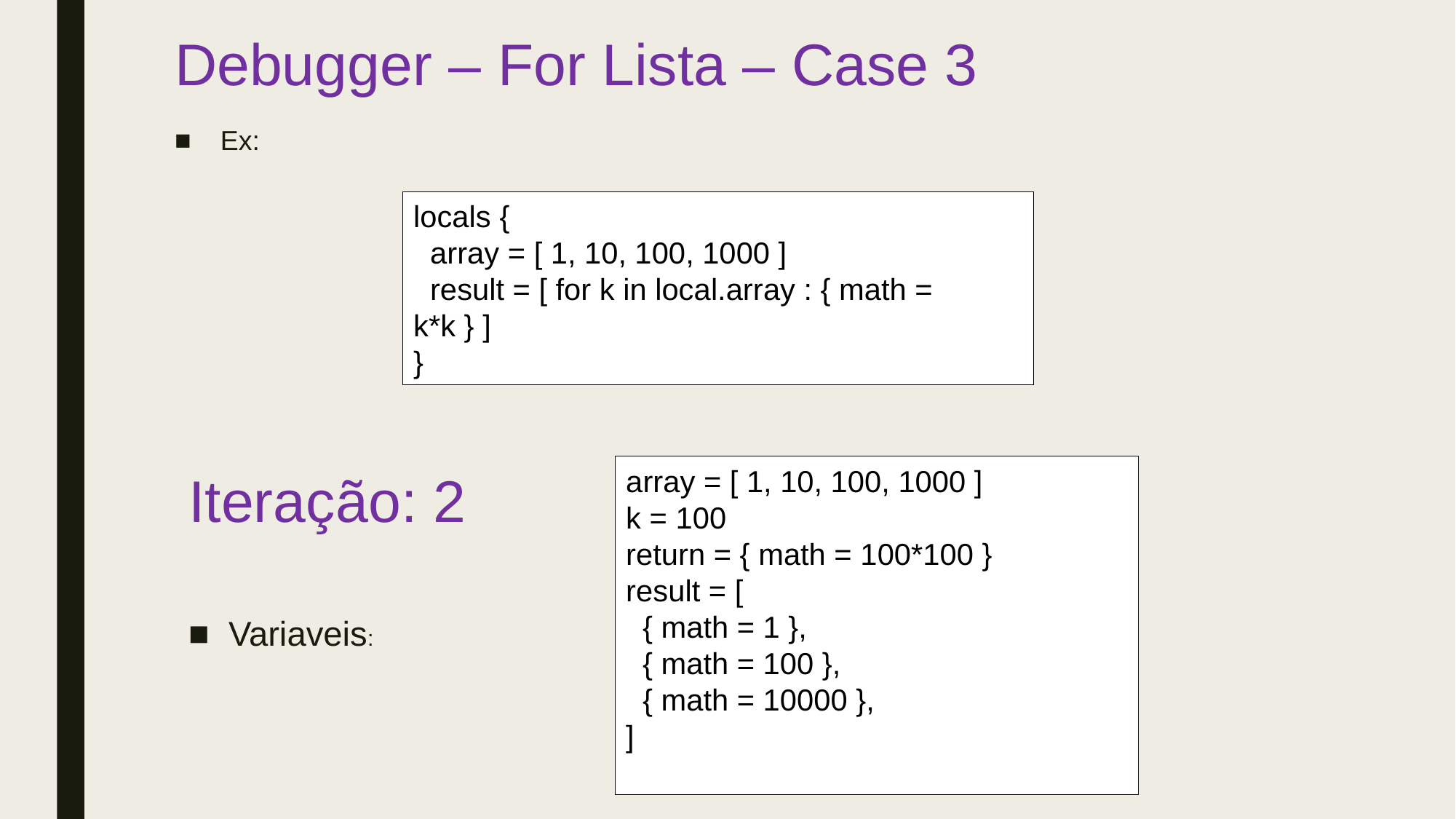

# Debugger – For Lista – Case 3
Ex:
locals {
  array = [ 1, 10, 100, 1000 ]
  result = [ for k in local.array : { math =  k*k } ]
}
array = [ 1, 10, 100, 1000 ]
k = 100
return = { math = 100*100 }
result = [
  { math = 1 },
  { math = 100 },
  { math = 10000 },
]

Iteração: 2

Variaveis: